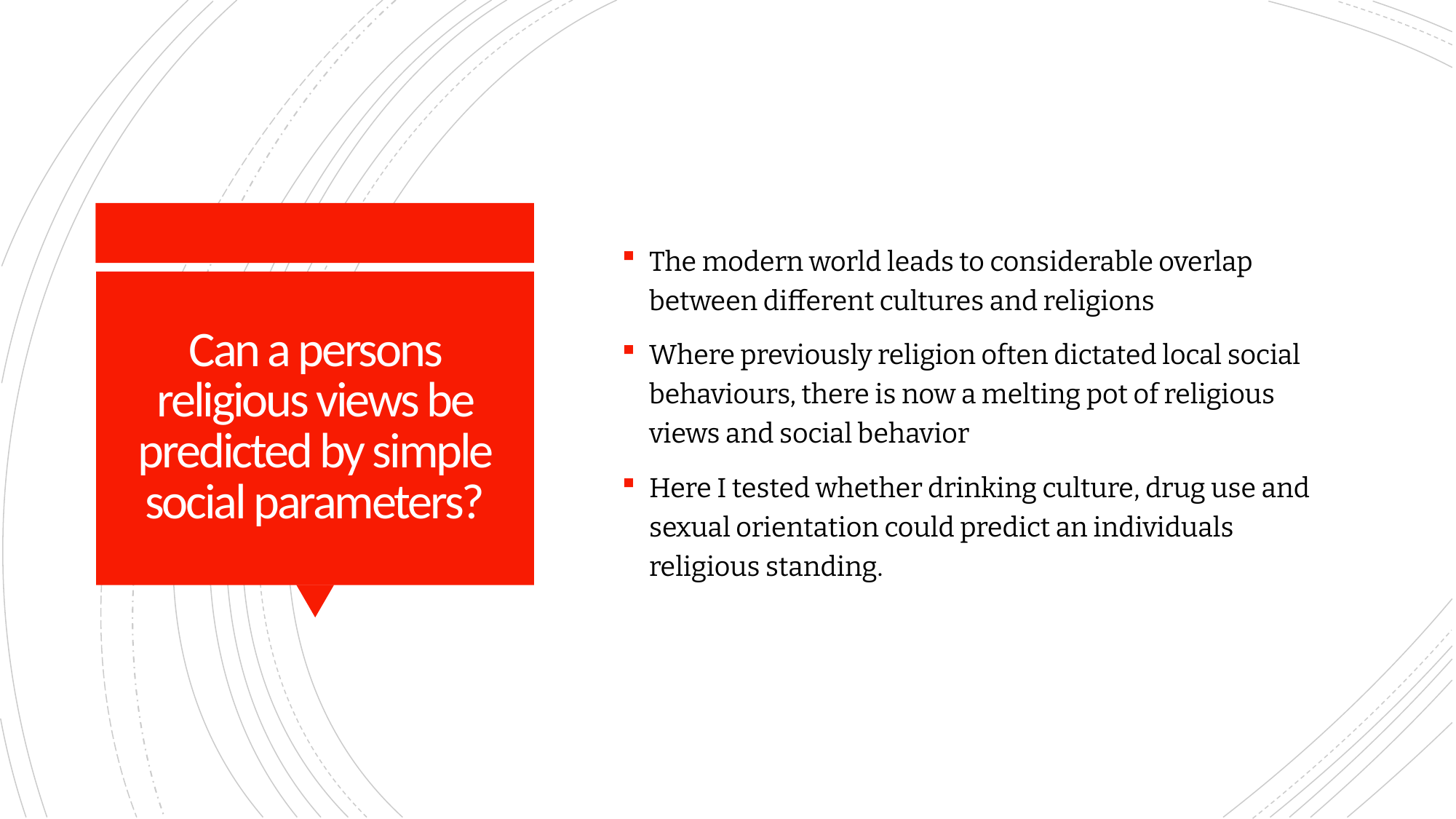

The modern world leads to considerable overlap between different cultures and religions
Where previously religion often dictated local social behaviours, there is now a melting pot of religious views and social behavior
Here I tested whether drinking culture, drug use and sexual orientation could predict an individuals religious standing.
# Can a persons religious views be predicted by simple social parameters?